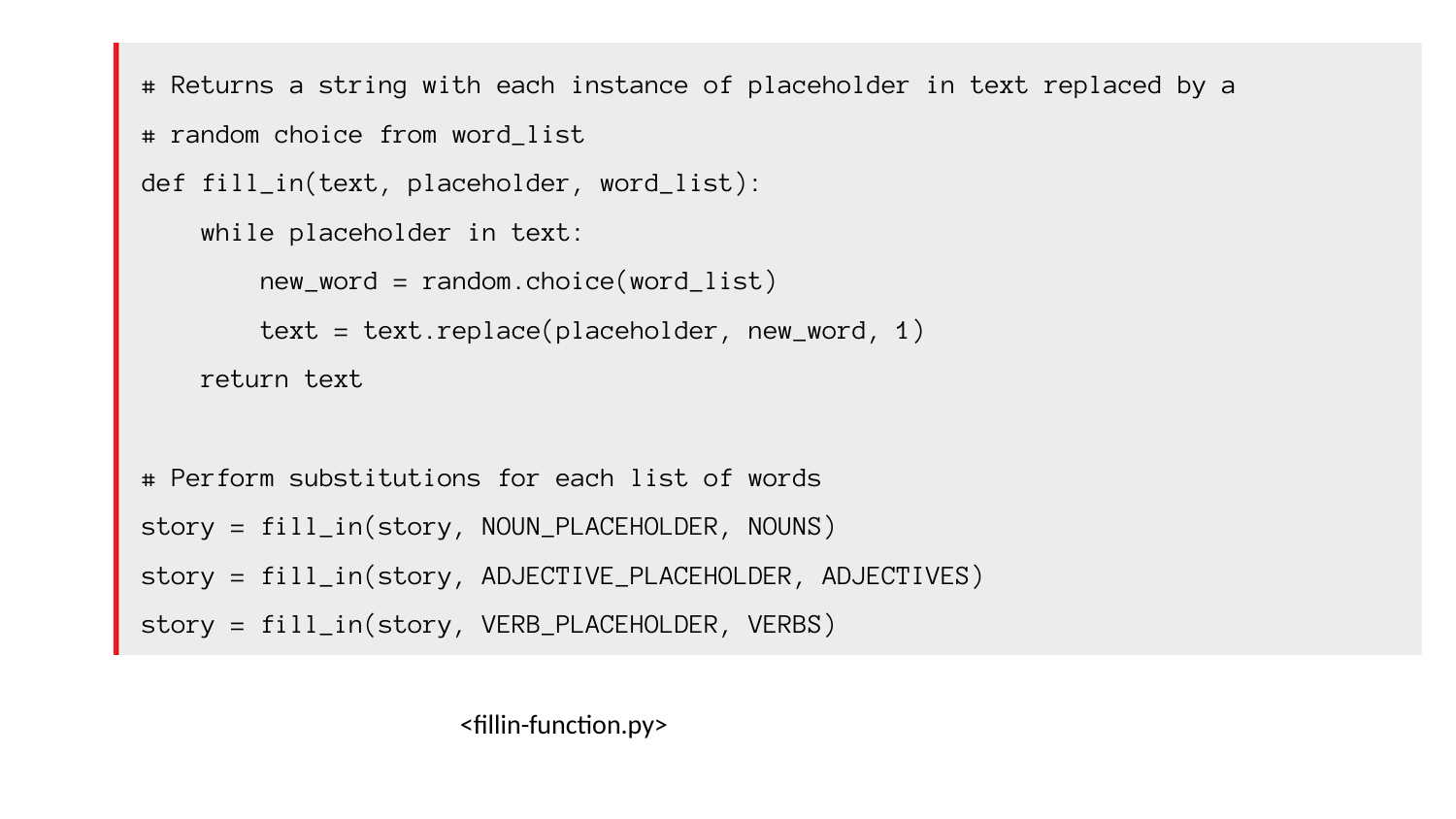

# Returns a string with each instance of placeholder in text replaced by a
# random choice from word_list
def fill_in(text, placeholder, word_list):
    while placeholder in text:
        new_word = random.choice(word_list)
        text = text.replace(placeholder, new_word, 1)
    return text

# Perform substitutions for each list of words
story = fill_in(story, NOUN_PLACEHOLDER, NOUNS)
story = fill_in(story, ADJECTIVE_PLACEHOLDER, ADJECTIVES)
story = fill_in(story, VERB_PLACEHOLDER, VERBS)

<fillin-function.py>